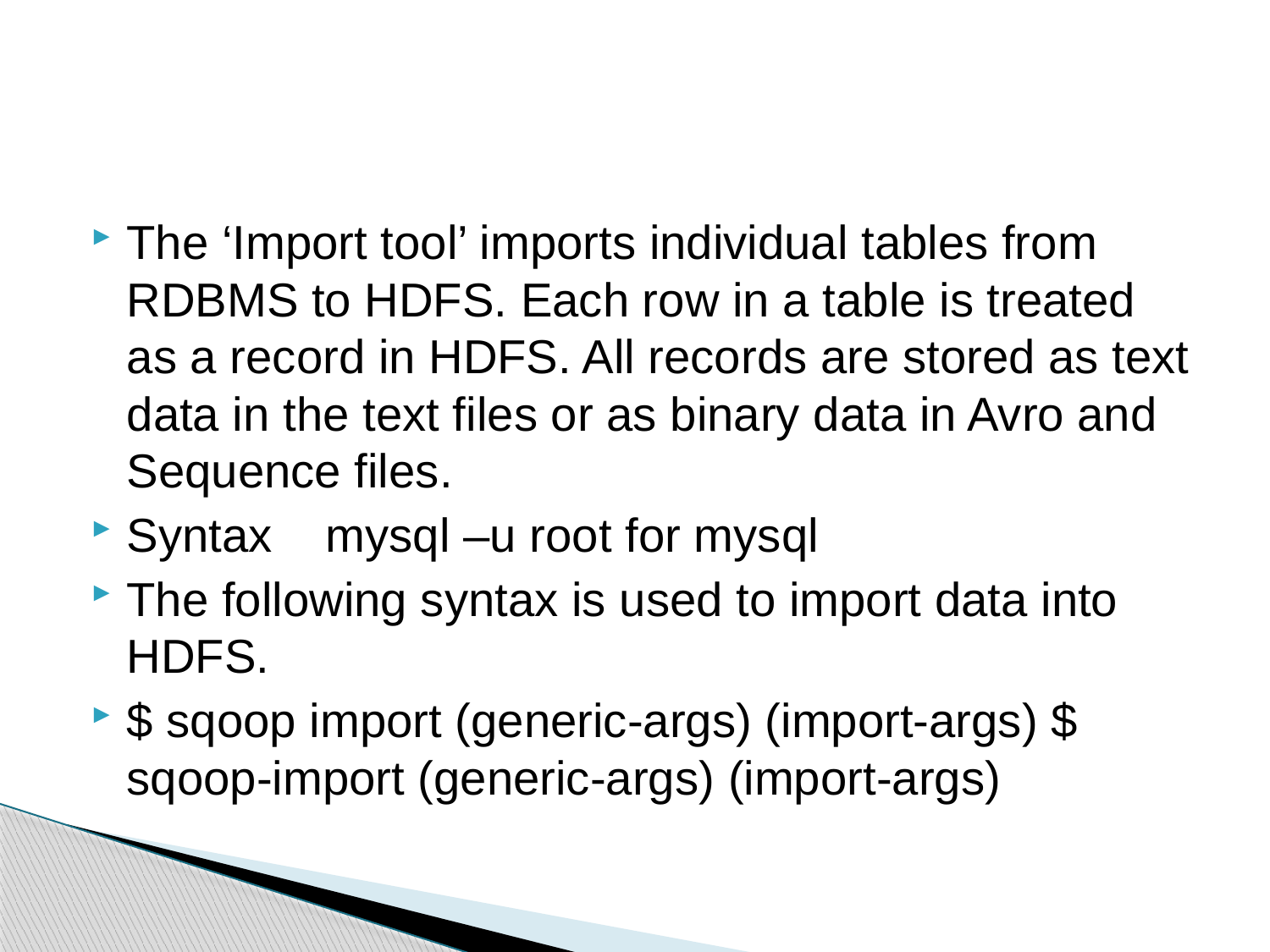

#
The ‘Import tool’ imports individual tables from RDBMS to HDFS. Each row in a table is treated as a record in HDFS. All records are stored as text data in the text files or as binary data in Avro and Sequence files.
Syntax    mysql –u root for mysql
The following syntax is used to import data into HDFS.
$ sqoop import (generic-args) (import-args) $ sqoop-import (generic-args) (import-args)